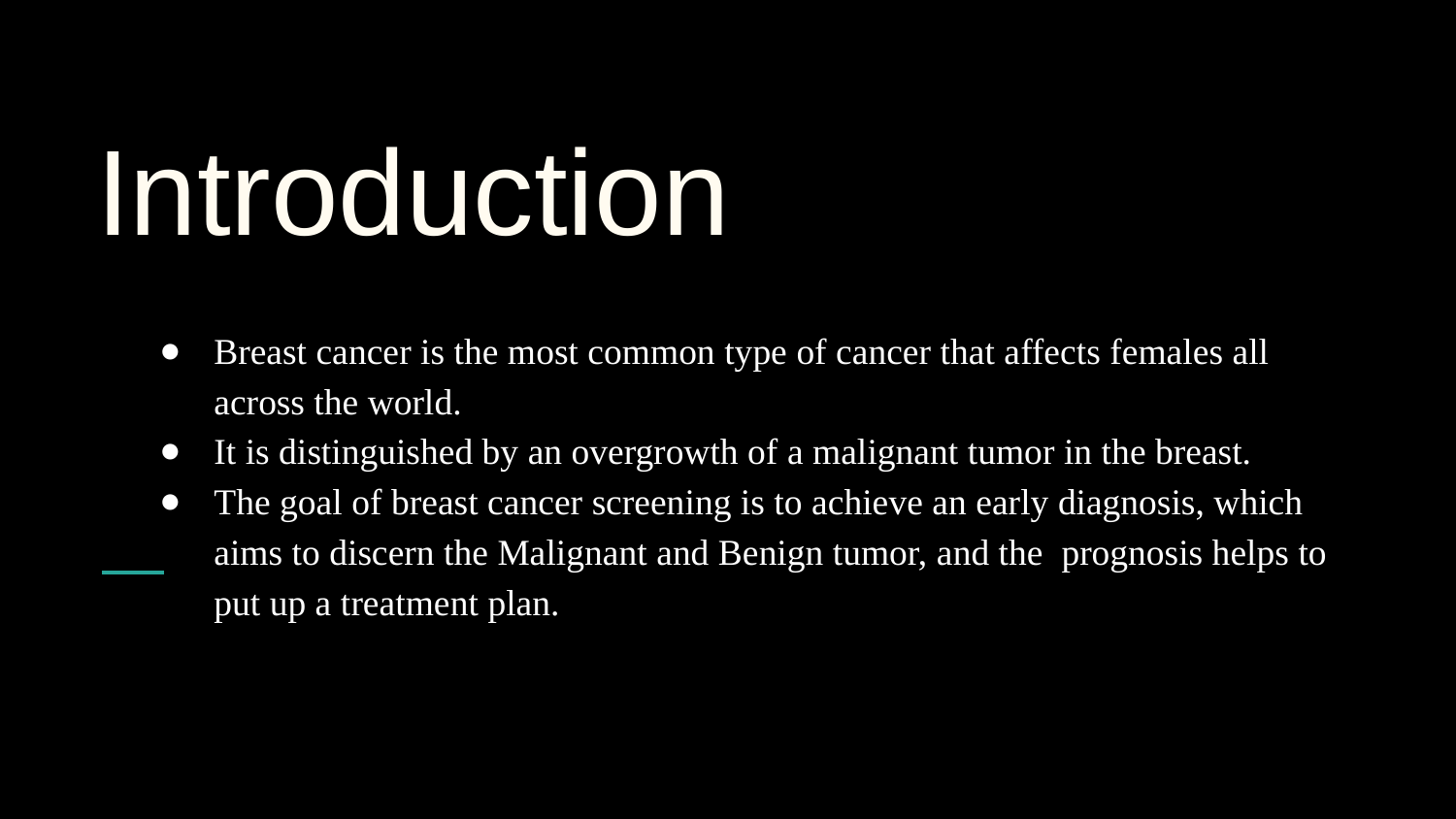

# Introduction
Breast cancer is the most common type of cancer that affects females all across the world.
It is distinguished by an overgrowth of a malignant tumor in the breast.
The goal of breast cancer screening is to achieve an early diagnosis, which aims to discern the Malignant and Benign tumor, and the  prognosis helps to put up a treatment plan.